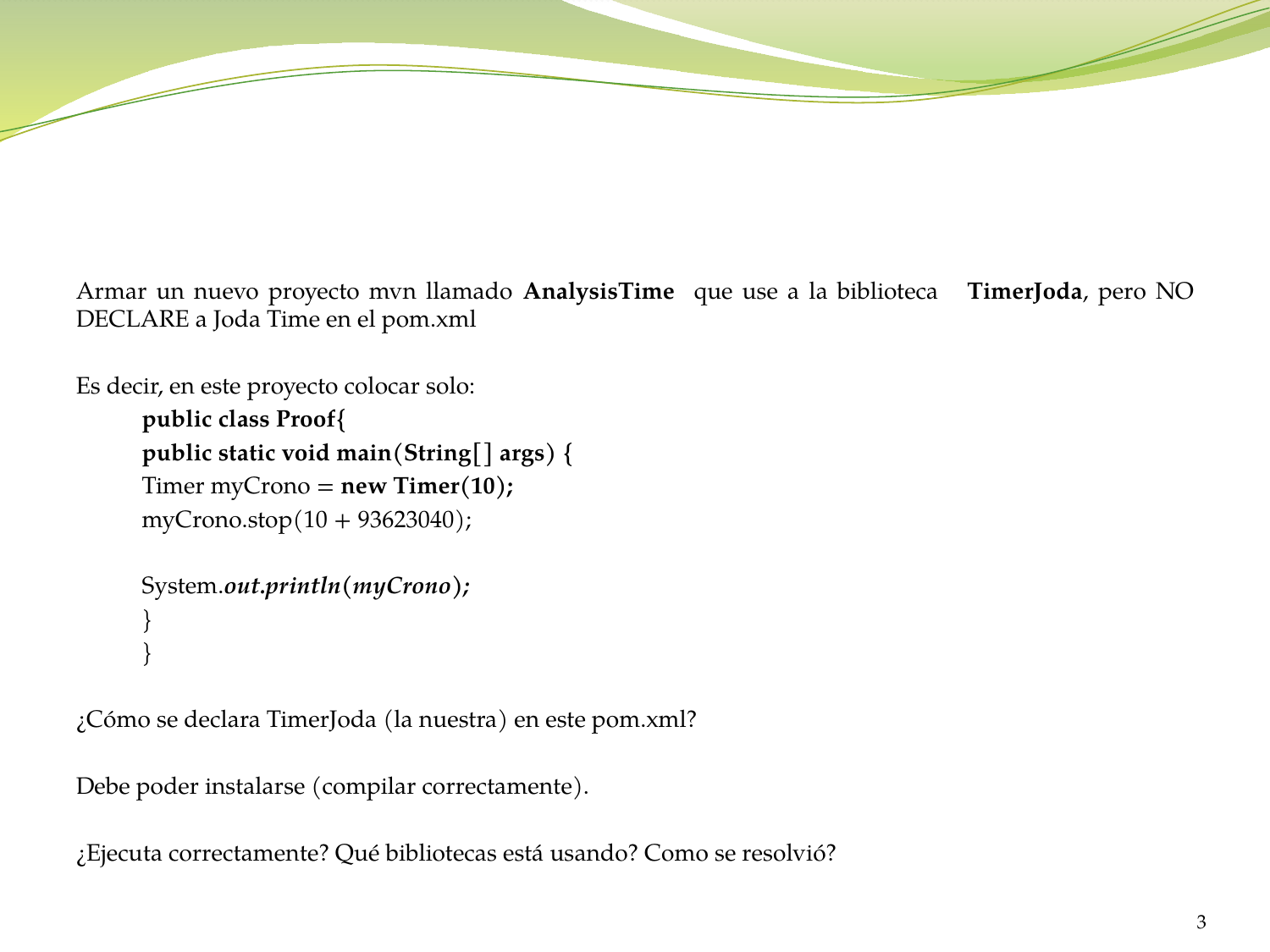

#
Armar un nuevo proyecto mvn llamado AnalysisTime  que use a la biblioteca   TimerJoda, pero NO DECLARE a Joda Time en el pom.xml

Es decir, en este proyecto colocar solo:
	public class Proof{
		public static void main(String[] args) {
			Timer myCrono = new Timer(10);
			myCrono.stop(10 + 93623040);

			System.out.println(myCrono);
		}
	}

¿Cómo se declara TimerJoda (la nuestra) en este pom.xml?

Debe poder instalarse (compilar correctamente).

¿Ejecuta correctamente? Qué bibliotecas está usando? Como se resolvió?
3